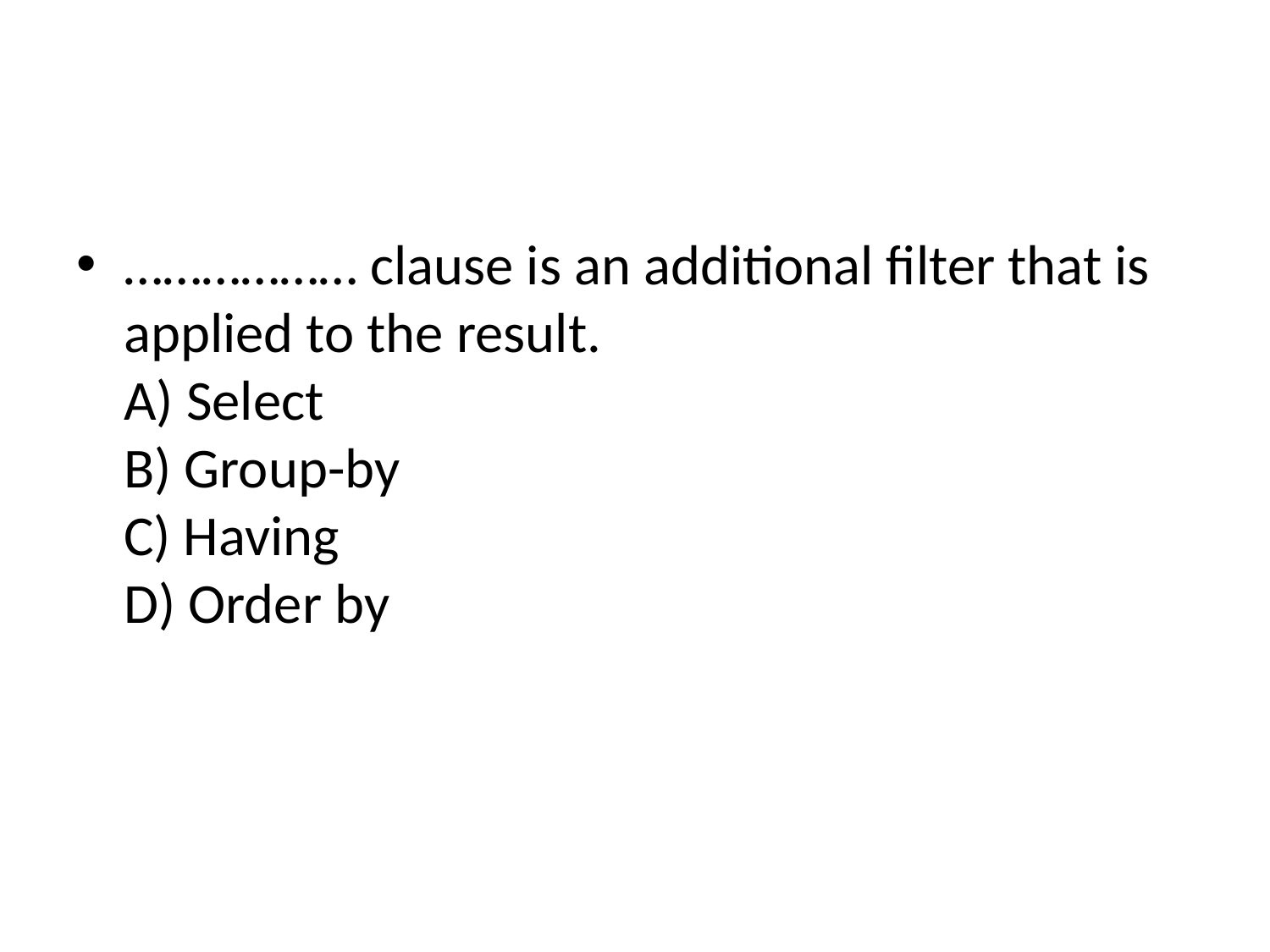

#
……………… clause is an additional filter that is applied to the result.
A) Select
B) Group-by
C) Having
D) Order by